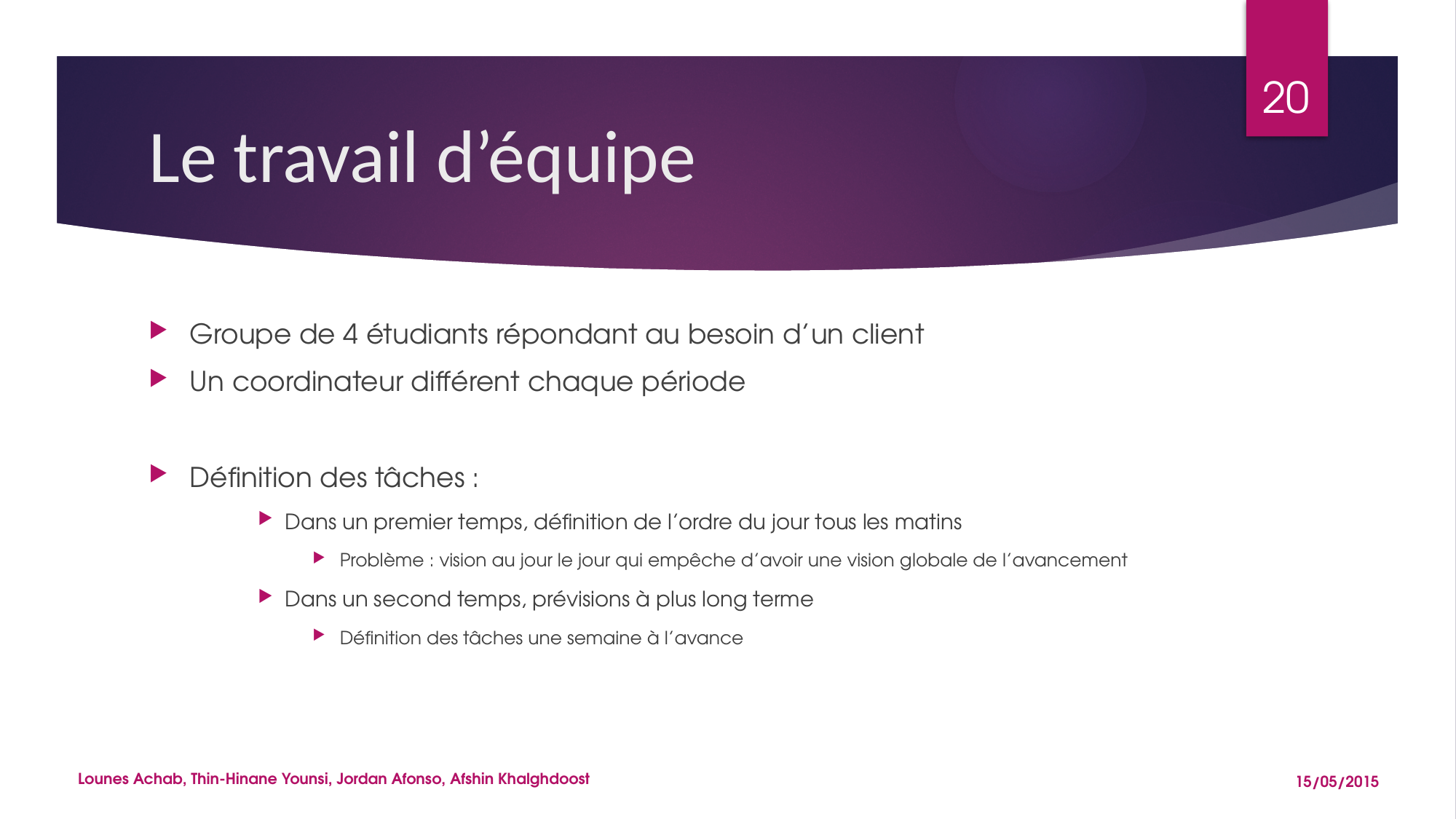

20
# Le travail d’équipe
Groupe de 4 étudiants répondant au besoin d’un client
Un coordinateur différent chaque période

Définition des tâches :
Dans un premier temps, définition de l’ordre du jour tous les matins
Problème : vision au jour le jour qui empêche d’avoir une vision globale de l’avancement
Dans un second temps, prévisions à plus long terme
Définition des tâches une semaine à l’avance
Lounes Achab, Thin-Hinane Younsi, Jordan Afonso, Afshin Khalghdoost
15/05/2015